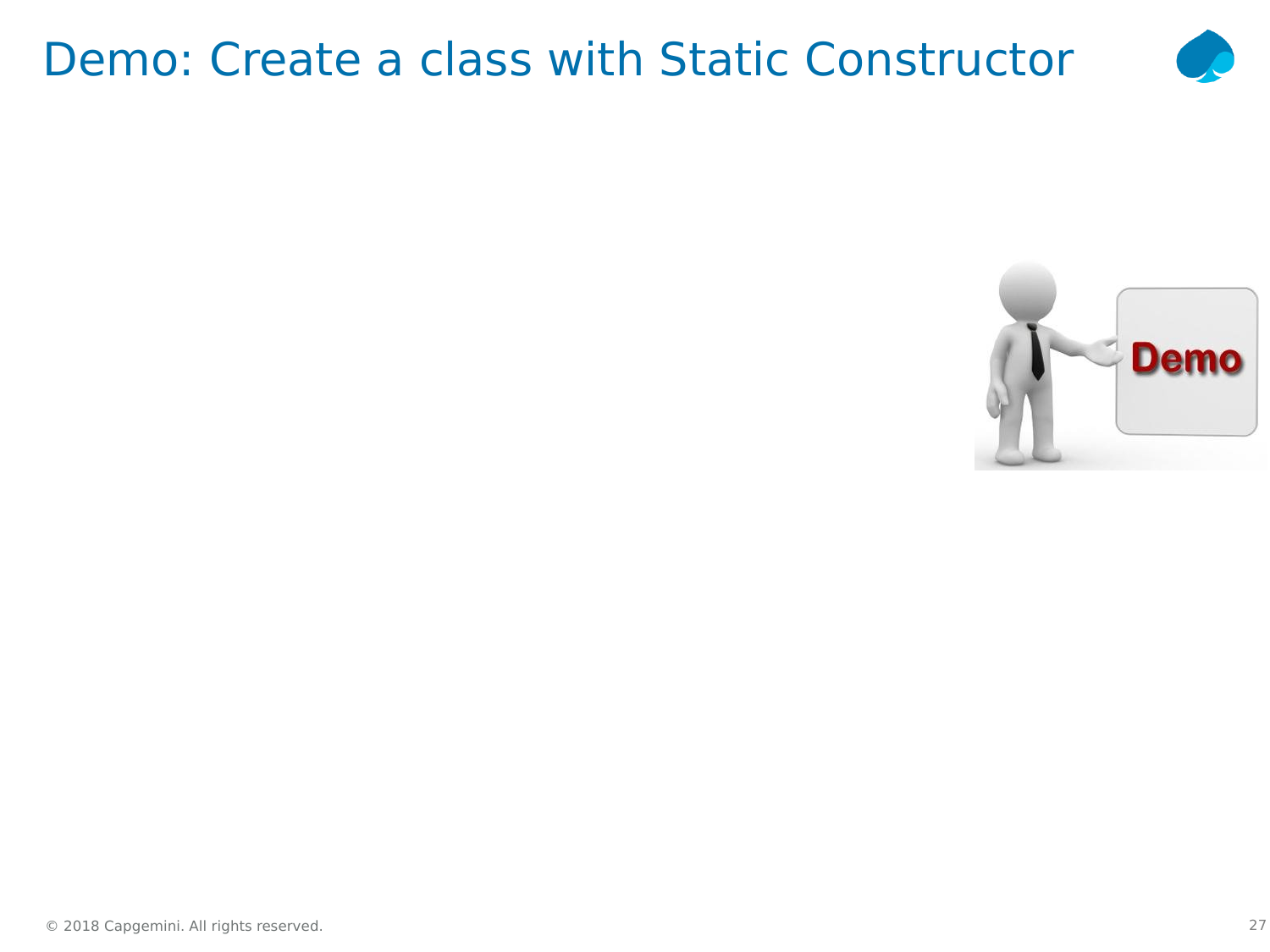

# Demo: Create a class with Static Constructor